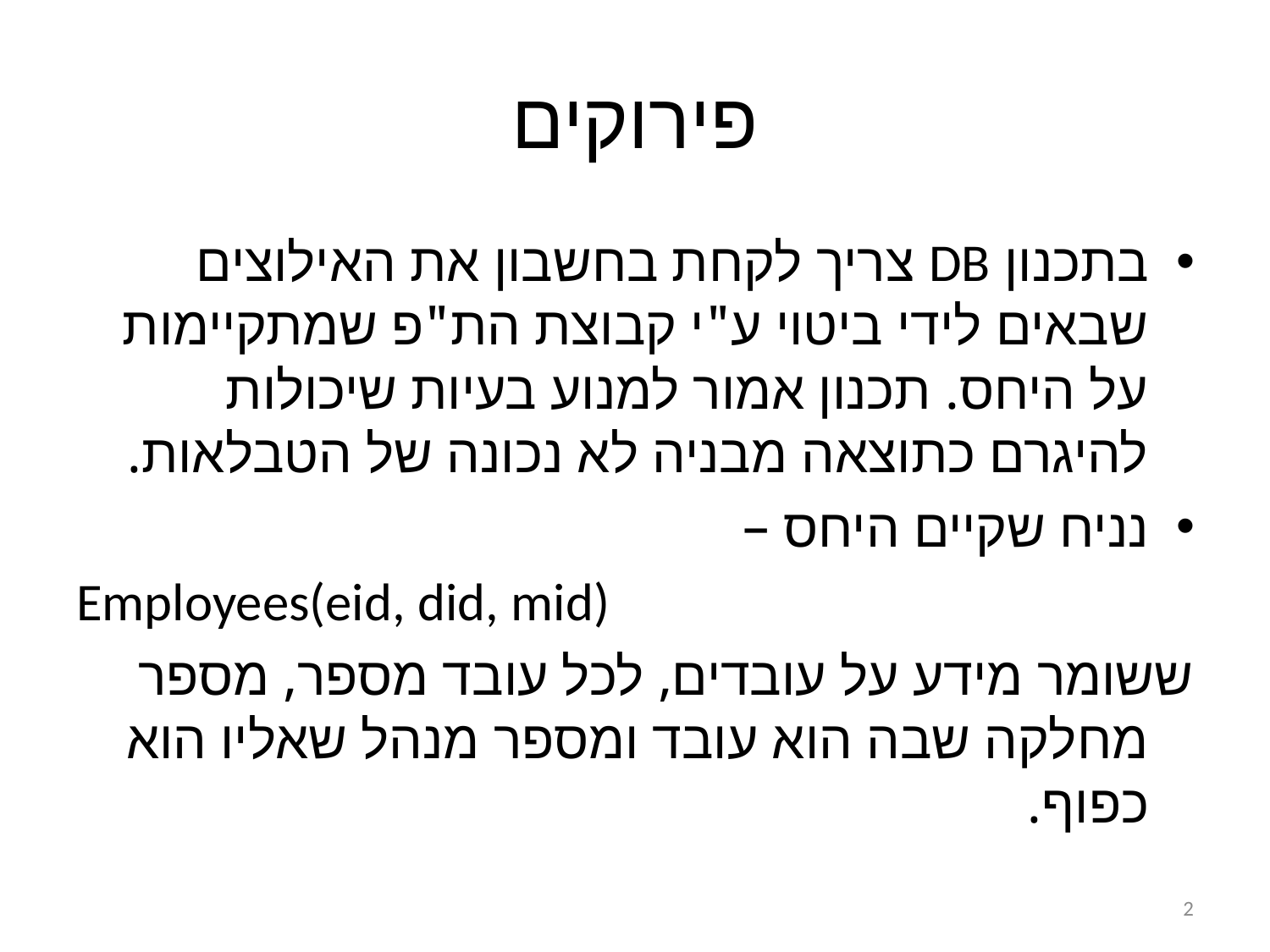

# פירוקים
בתכנון DB צריך לקחת בחשבון את האילוצים שבאים לידי ביטוי ע"י קבוצת הת"פ שמתקיימות על היחס. תכנון אמור למנוע בעיות שיכולות להיגרם כתוצאה מבניה לא נכונה של הטבלאות.
נניח שקיים היחס –
Employees(eid, did, mid)
ששומר מידע על עובדים, לכל עובד מספר, מספר מחלקה שבה הוא עובד ומספר מנהל שאליו הוא כפוף.
2